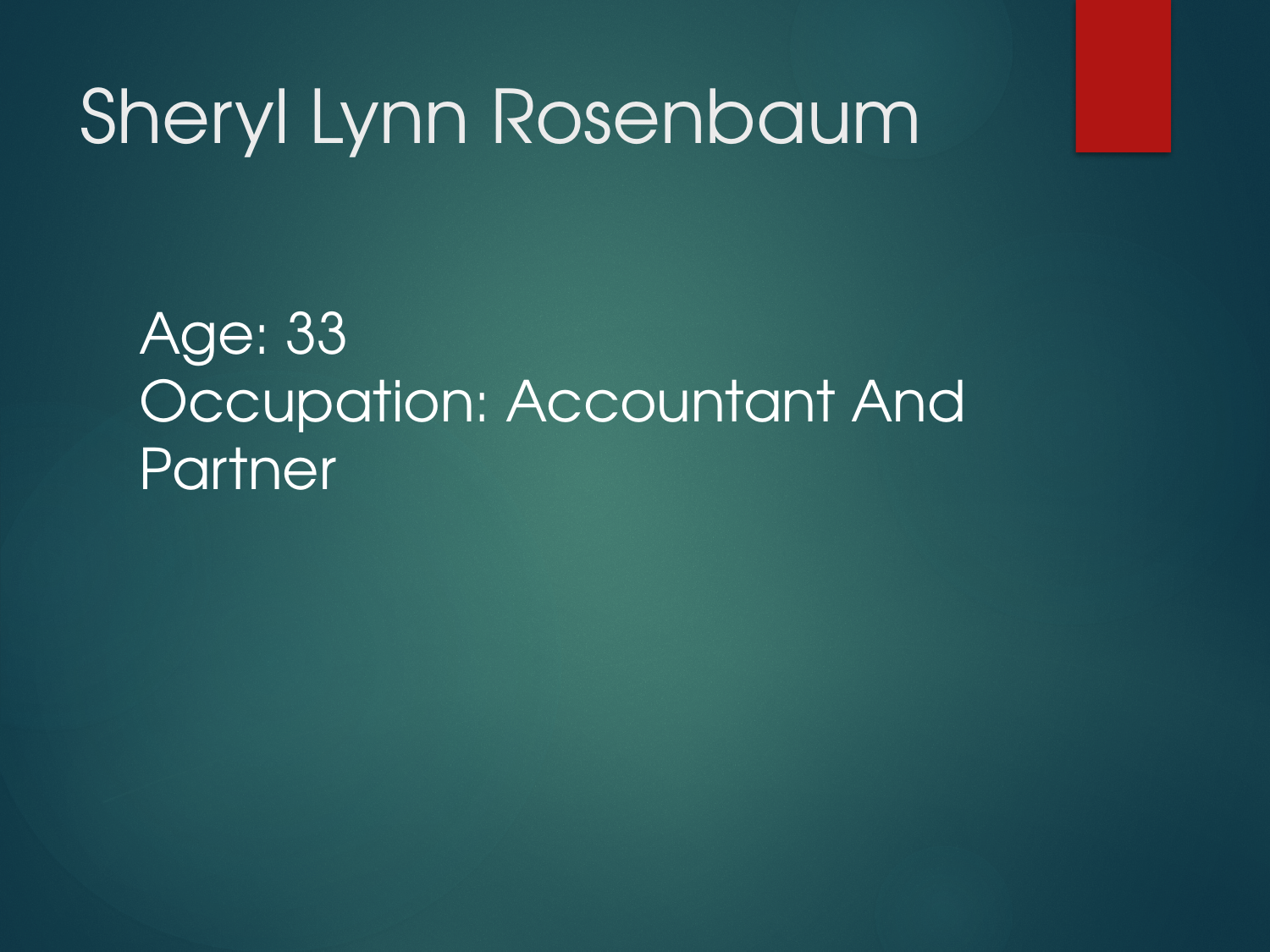

# Sheryl Lynn Rosenbaum

Age: 33
Occupation: Accountant And Partner